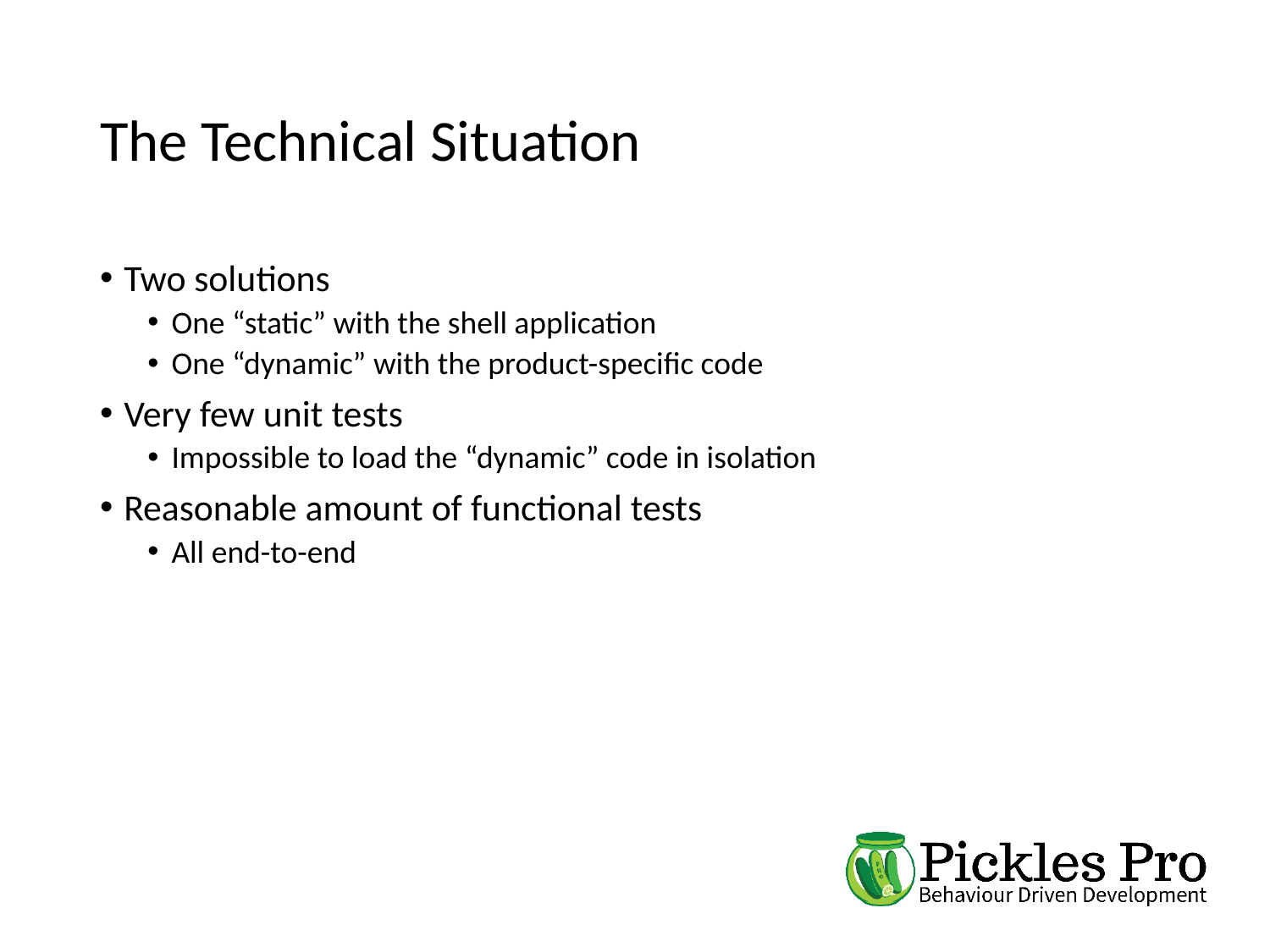

# The Technical Situation
Two solutions
One “static” with the shell application
One “dynamic” with the product-specific code
Very few unit tests
Impossible to load the “dynamic” code in isolation
Reasonable amount of functional tests
All end-to-end